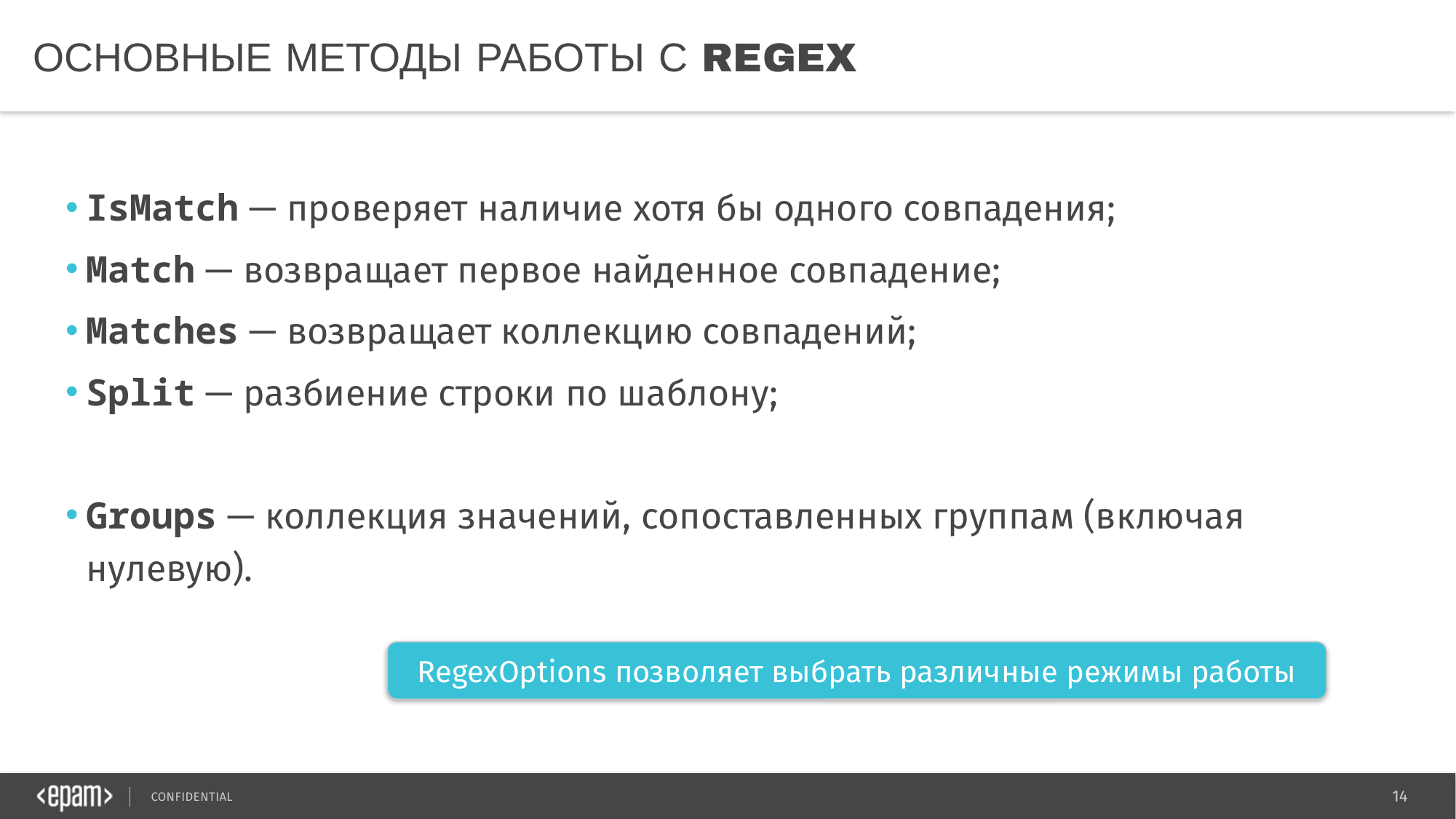

# Основные методы работы с Regex
IsMatch — проверяет наличие хотя бы одного совпадения;
Match — возвращает первое найденное совпадение;
Matches — возвращает коллекцию совпадений;
Split — разбиение строки по шаблону;

Groups — коллекция значений, сопоставленных группам (включая нулевую).

RegexOptions позволяет выбрать различные режимы работы